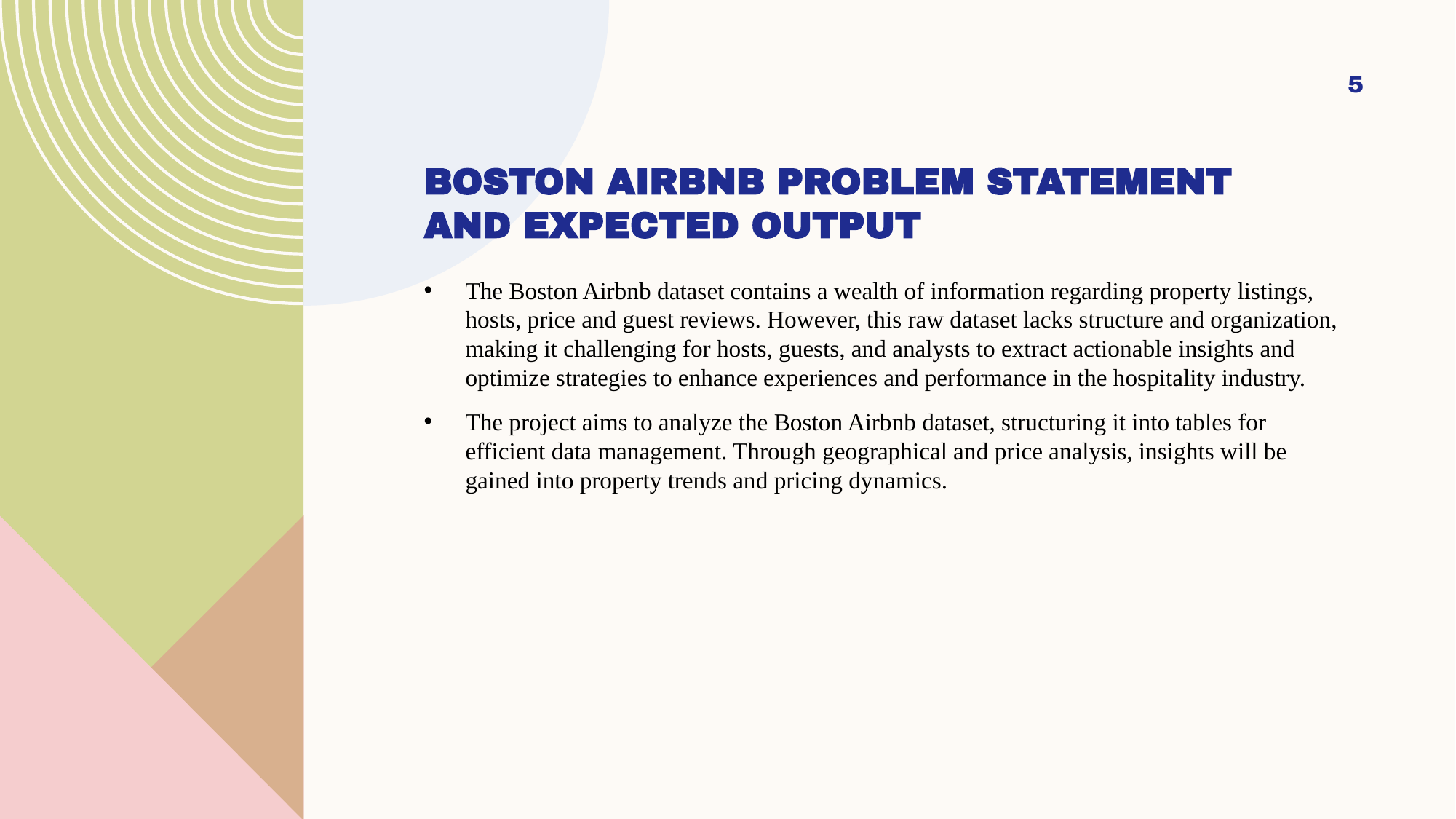

5
# Boston Airbnb problem statement AND Expected OUTPUT
The Boston Airbnb dataset contains a wealth of information regarding property listings, hosts, price and guest reviews. However, this raw dataset lacks structure and organization, making it challenging for hosts, guests, and analysts to extract actionable insights and optimize strategies to enhance experiences and performance in the hospitality industry.
The project aims to analyze the Boston Airbnb dataset, structuring it into tables for efficient data management. Through geographical and price analysis, insights will be gained into property trends and pricing dynamics.